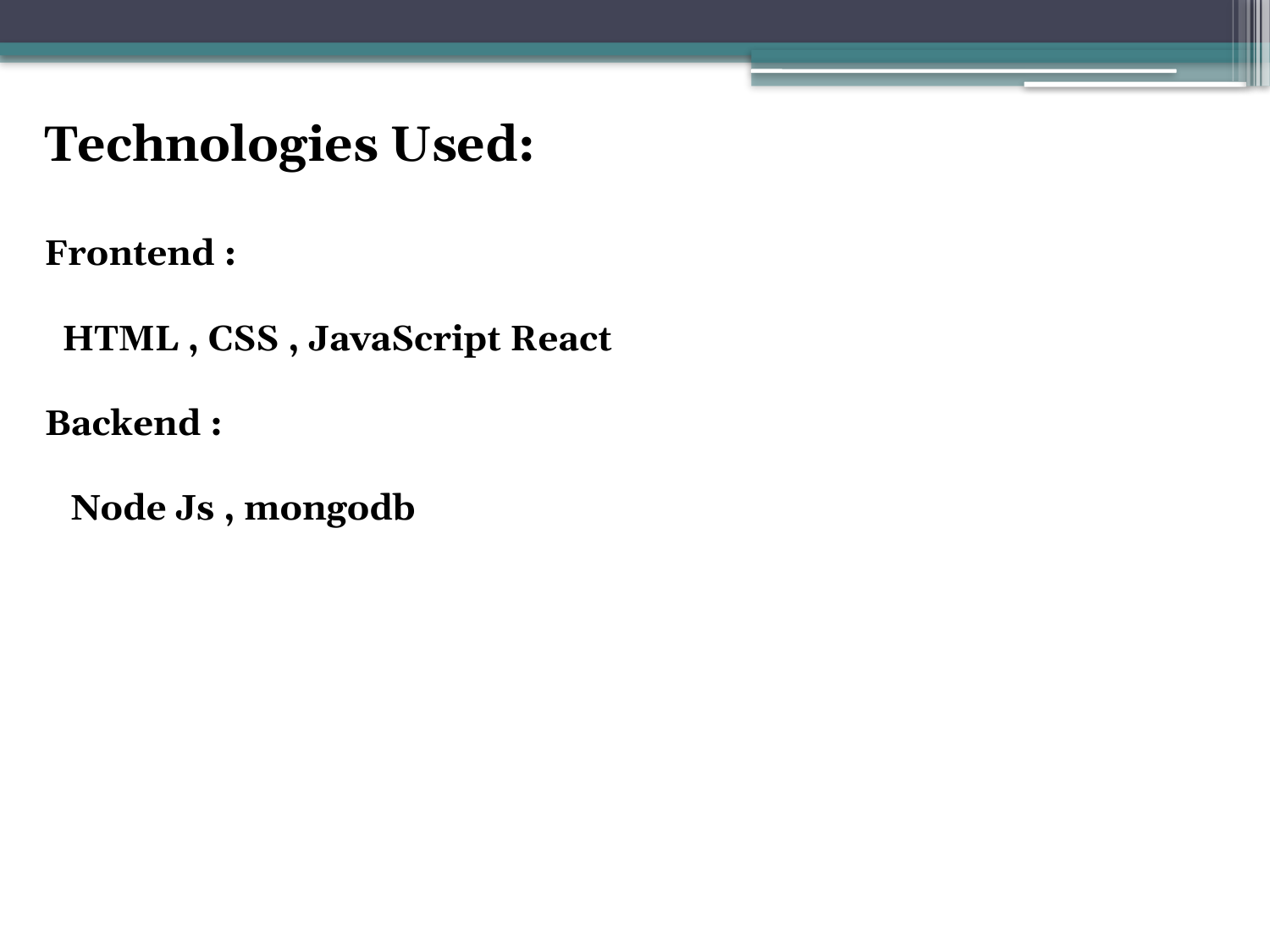

Technologies Used:

Frontend :

  HTML , CSS , JavaScript React

Backend :

   Node Js , mongodb